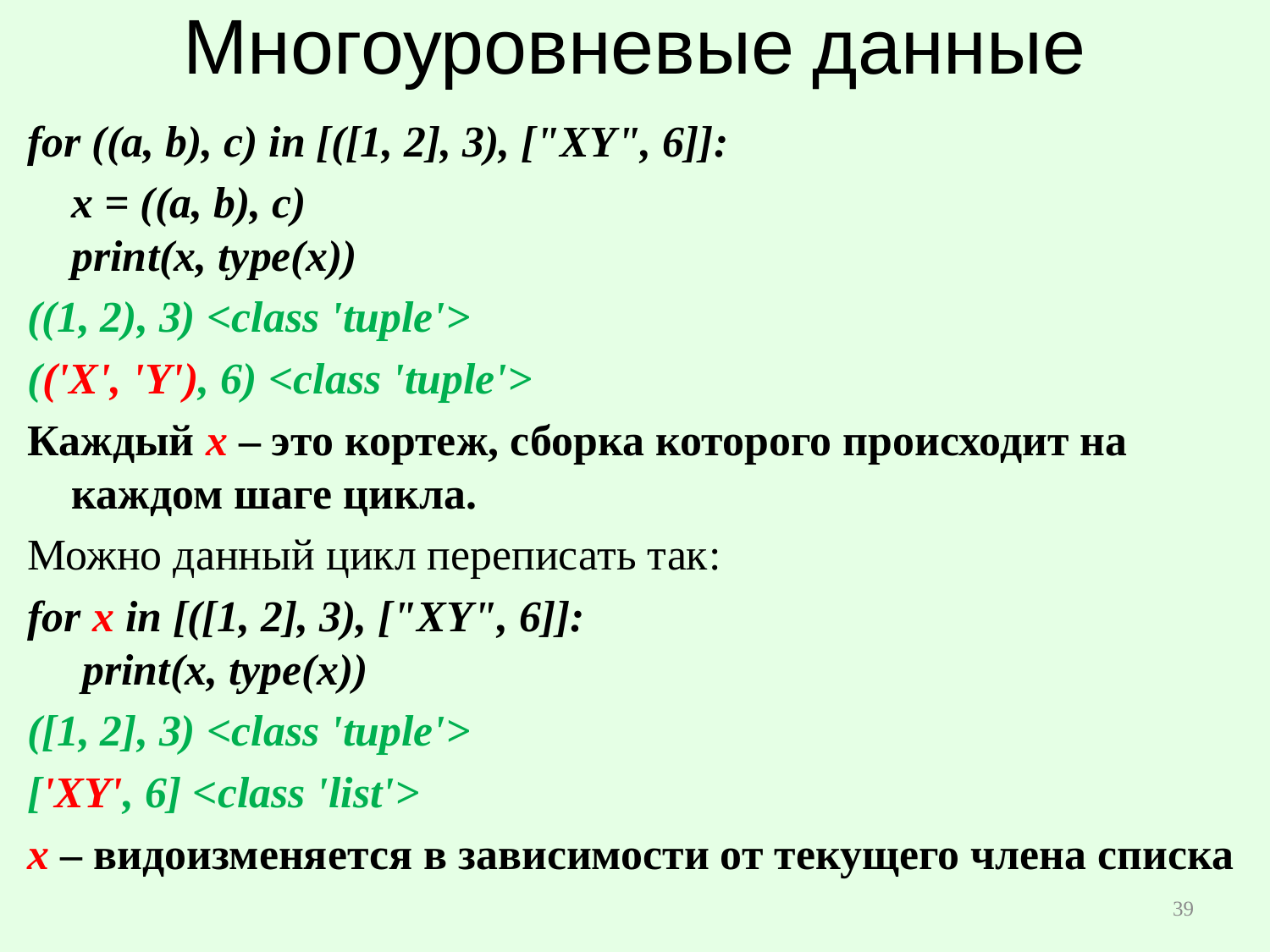

# Многоуровневые данные
for ((a, b), c) in [([1, 2], 3), ["XY", 6]]:
	x = ((a, b), c)
print(x, type(x))
((1, 2), 3) <class 'tuple'>
(('X', 'Y'), 6) <class 'tuple'>
Каждый х – это кортеж, сборка которого происходит на каждом шаге цикла.
Можно данный цикл переписать так:
for x in [([1, 2], 3), ["XY", 6]]:
 print(x, type(x))
([1, 2], 3) <class 'tuple'>
['XY', 6] <class 'list'>
х – видоизменяется в зависимости от текущего члена списка
39